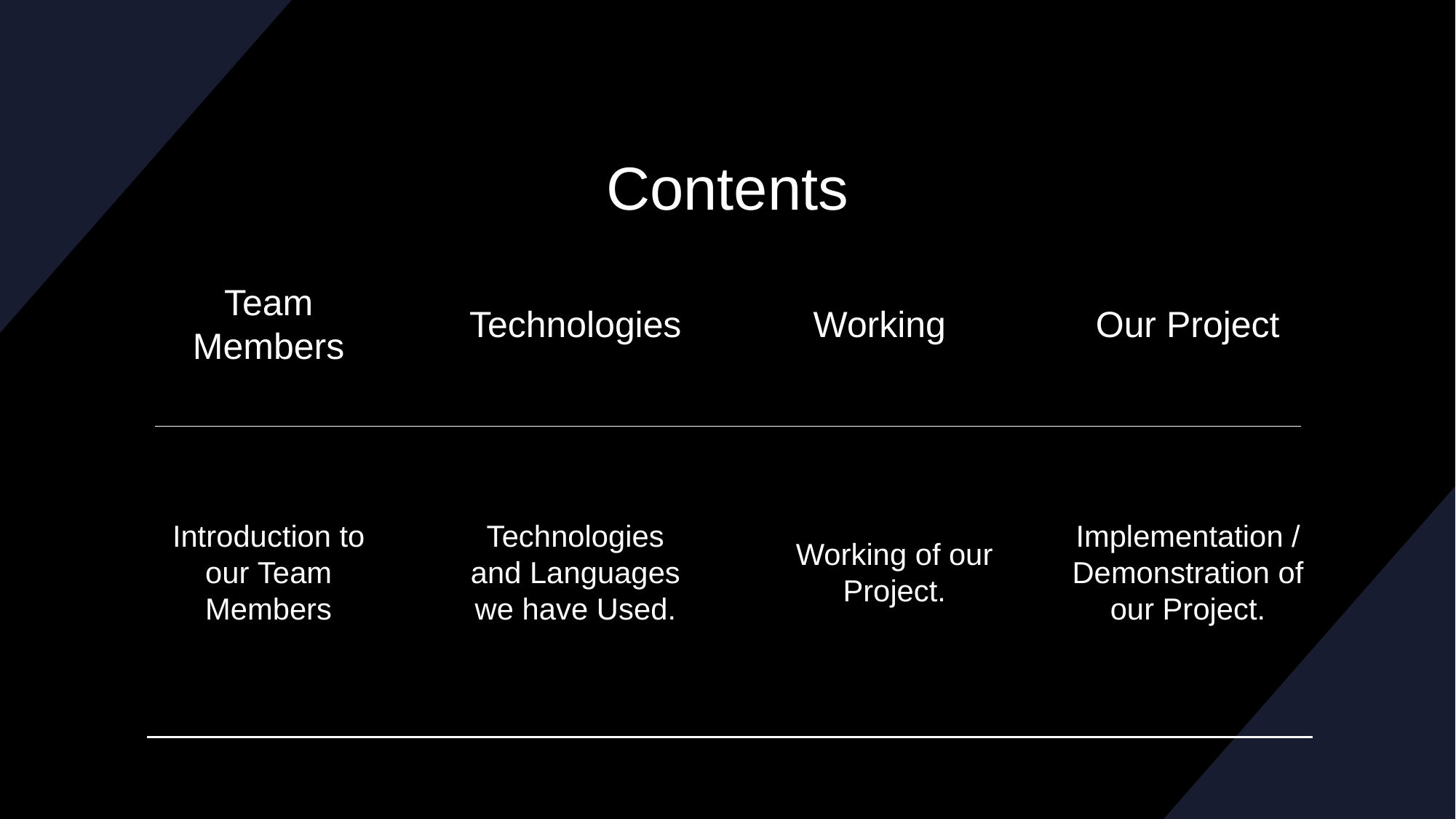

# Contents
Working
Our Project
Technologies
Team Members
Introduction to our Team Members
Technologies and Languages we have Used.
Working of our Project.
Implementation / Demonstration of our Project.